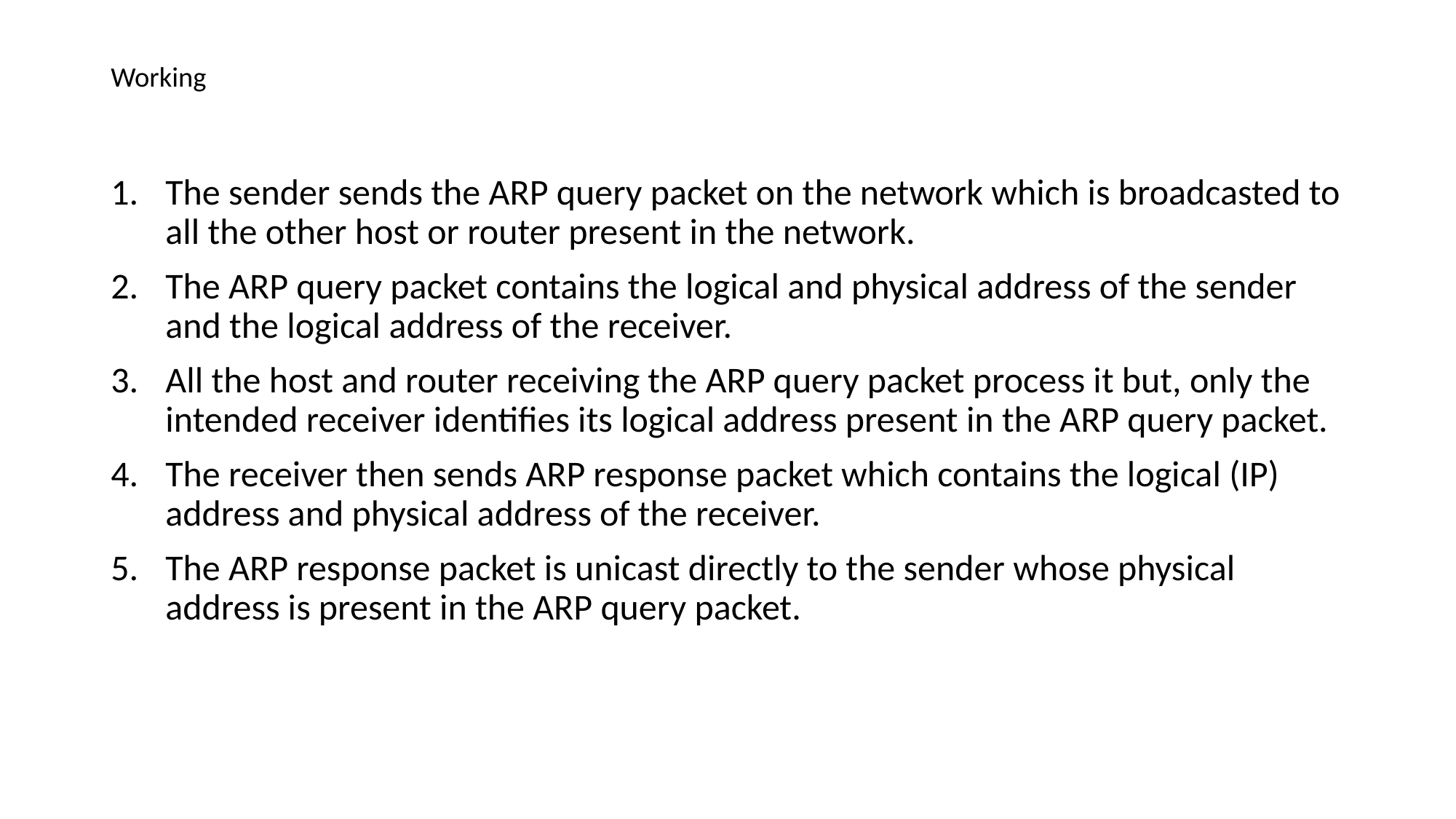

# Working
The sender sends the ARP query packet on the network which is broadcasted to all the other host or router present in the network.
The ARP query packet contains the logical and physical address of the sender and the logical address of the receiver.
All the host and router receiving the ARP query packet process it but, only the intended receiver identifies its logical address present in the ARP query packet.
The receiver then sends ARP response packet which contains the logical (IP) address and physical address of the receiver.
The ARP response packet is unicast directly to the sender whose physical address is present in the ARP query packet.